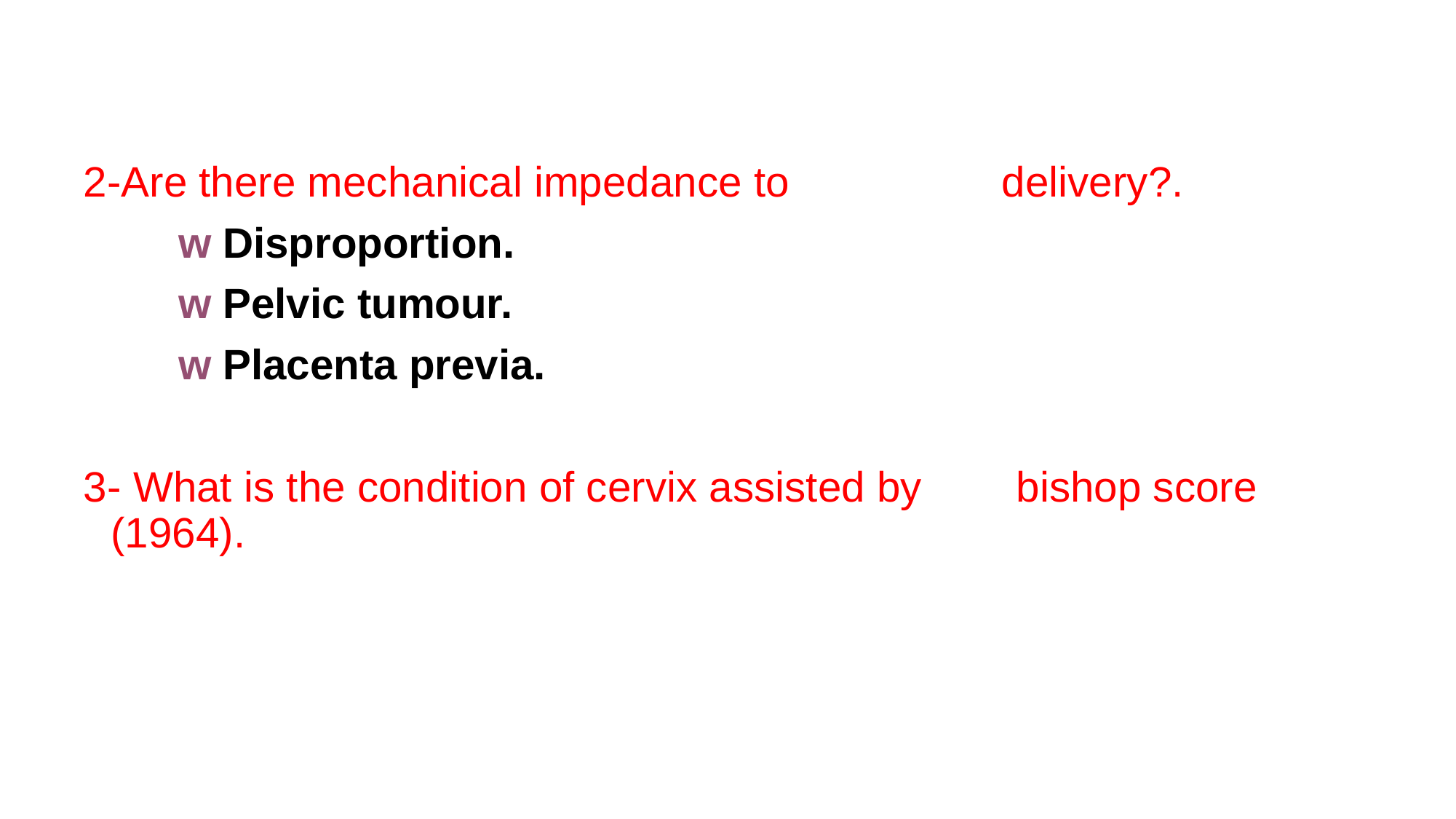

2-Are there mechanical impedance to                  delivery?.
        w Disproportion.
        w Pelvic tumour.
        w Placenta previa.

3- What is the condition of cervix assisted by        bishop score (1964).